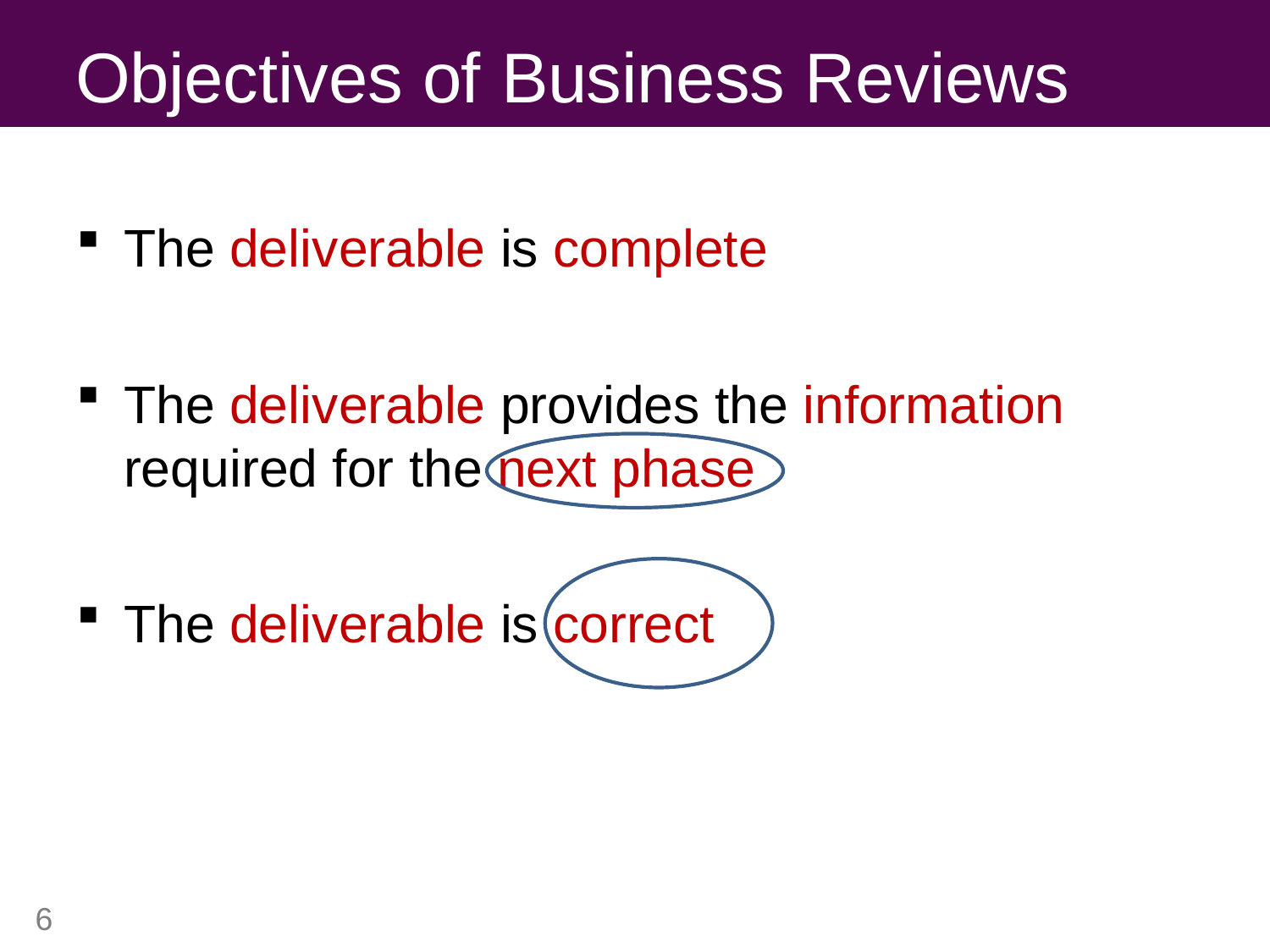

# Objectives of Business Reviews
The deliverable is complete

The deliverable provides the information required for the next phase

The deliverable is correct

6